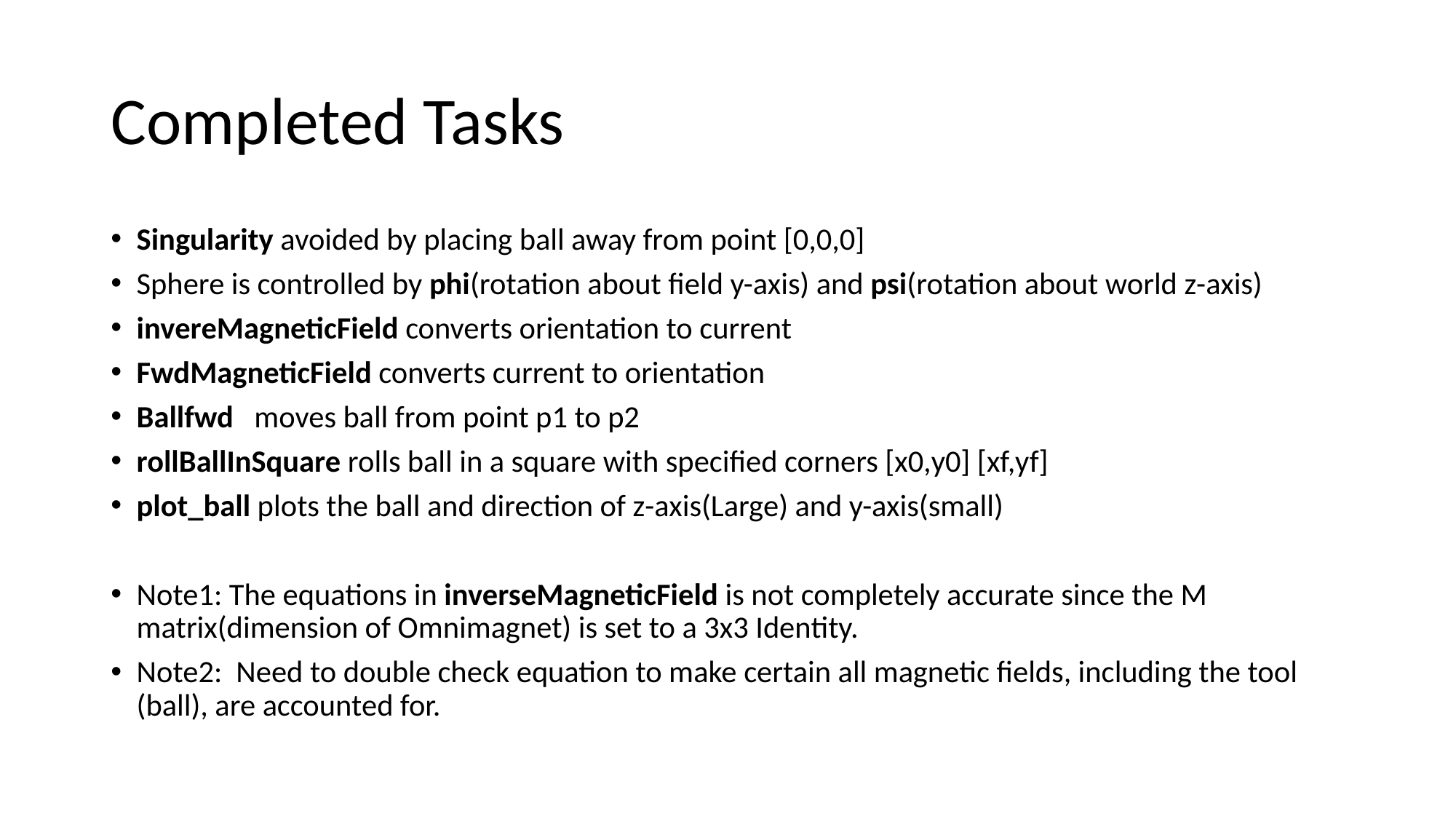

# Completed Tasks
Singularity avoided by placing ball away from point [0,0,0]
Sphere is controlled by phi(rotation about field y-axis) and psi(rotation about world z-axis)
invereMagneticField converts orientation to current
FwdMagneticField converts current to orientation
Ballfwd   moves ball from point p1 to p2
rollBallInSquare rolls ball in a square with specified corners [x0,y0] [xf,yf]
plot_ball plots the ball and direction of z-axis(Large) and y-axis(small)

Note1: The equations in inverseMagneticField is not completely accurate since the M matrix(dimension of Omnimagnet) is set to a 3x3 Identity.
Note2:  Need to double check equation to make certain all magnetic fields, including the tool (ball), are accounted for.